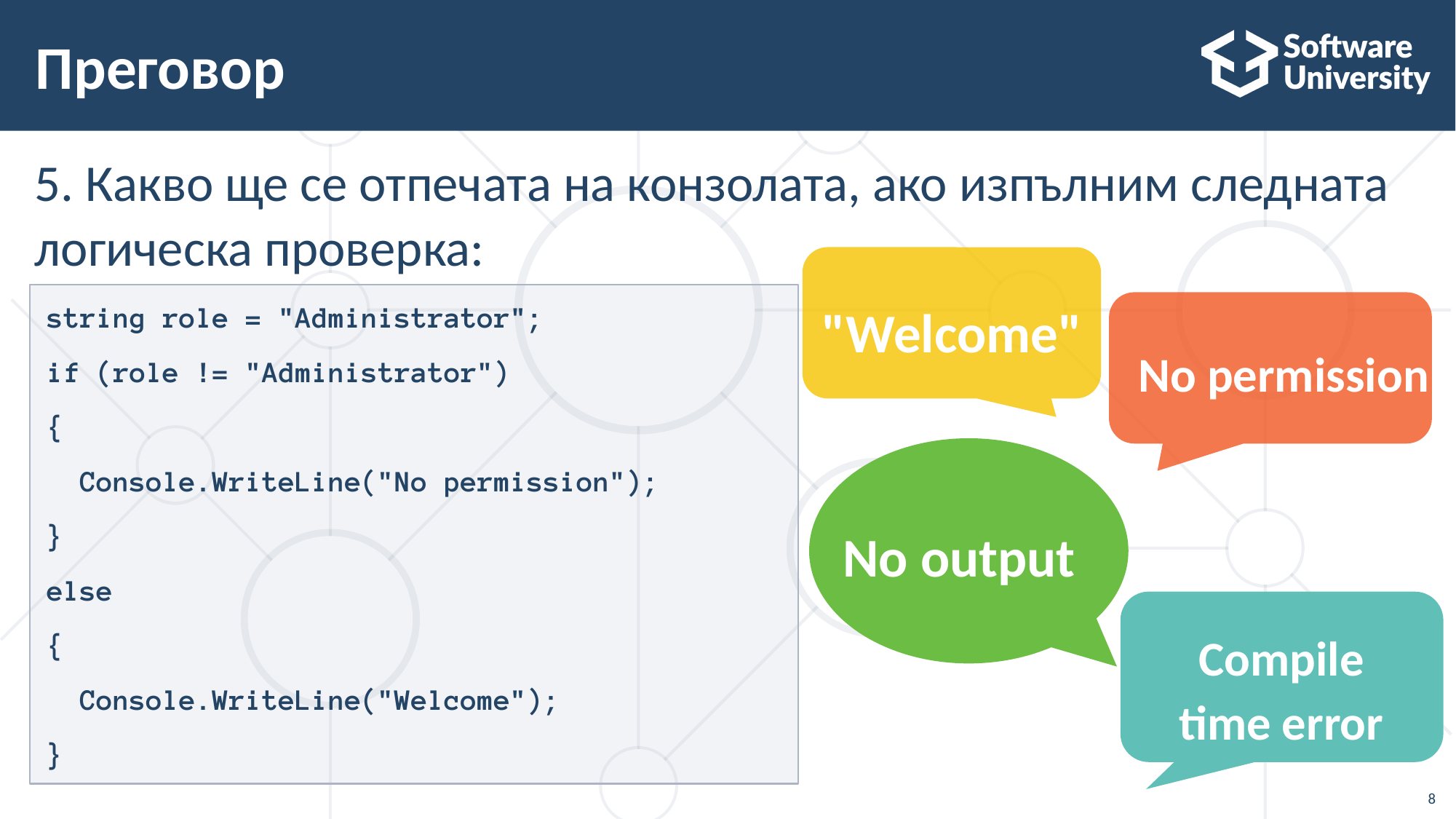

# Преговор
5. Какво ще се отпечата на конзолата, ако изпълним следната логическа проверка:

"Welcome"
string role = "Administrator";
if (role != "Administrator")
{
  Console.WriteLine("No permission");
}
else
{
  Console.WriteLine("Welcome");
}

No permission

No output

Compile time error
8